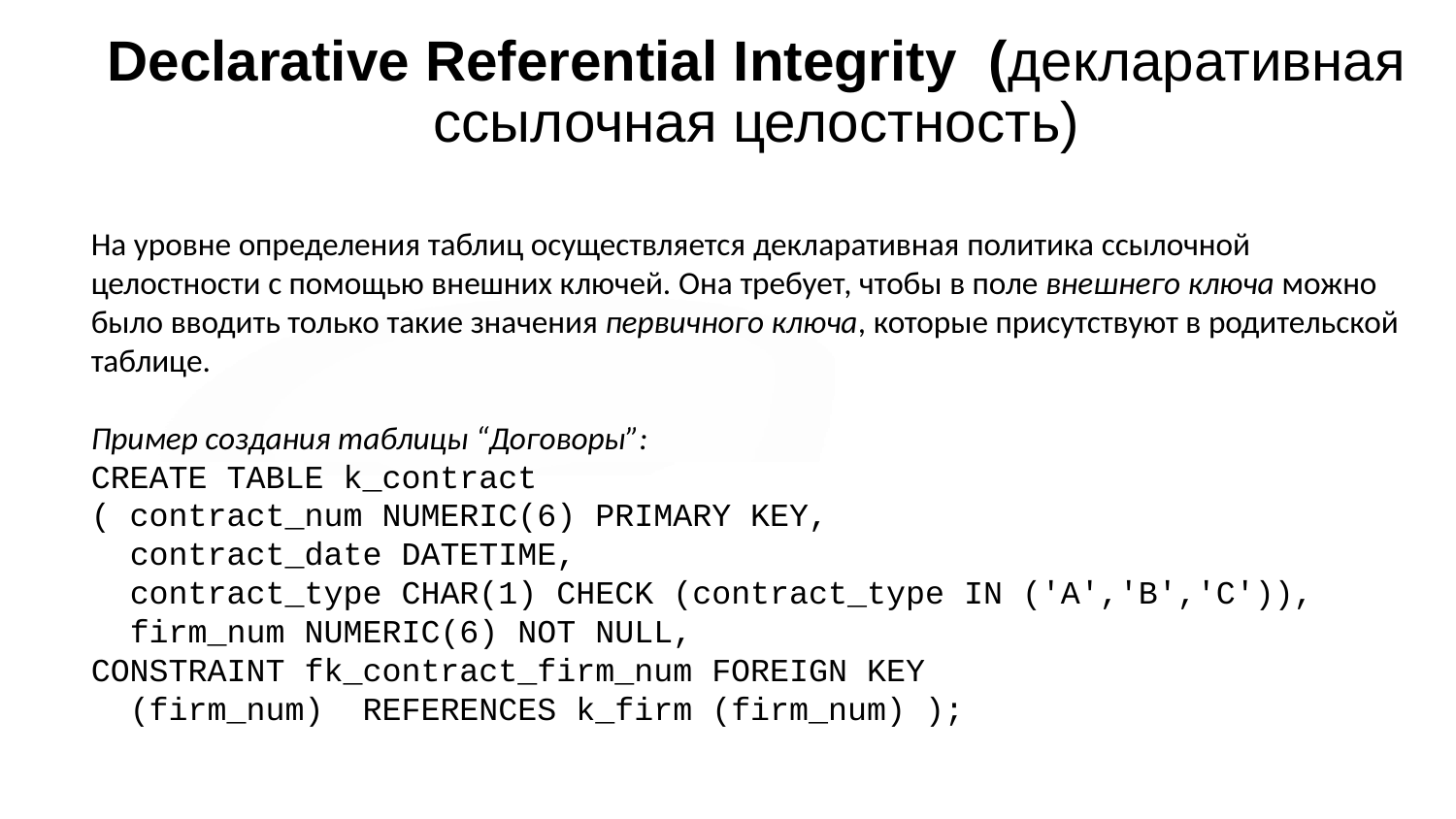

# Declarative Referential Integrity  (декларативная ссылочная целостность)
На уровне определения таблиц осуществляется декларативная политика ссылочной целостности с помощью внешних ключей. Она требует, чтобы в поле внешнего ключа можно было вводить только такие значения первичного ключа, которые присутствуют в родительской таблице.

Пример создания таблицы “Договоры”:
CREATE TABLE k_contract
( contract_num NUMERIC(6) PRIMARY KEY,
  contract_date DATETIME,
  contract_type CHAR(1) CHECK (contract_type IN ('A','B','C')),
  firm_num NUMERIC(6) NOT NULL,
CONSTRAINT fk_contract_firm_num FOREIGN KEY
  (firm_num)  REFERENCES k_firm (firm_num) );